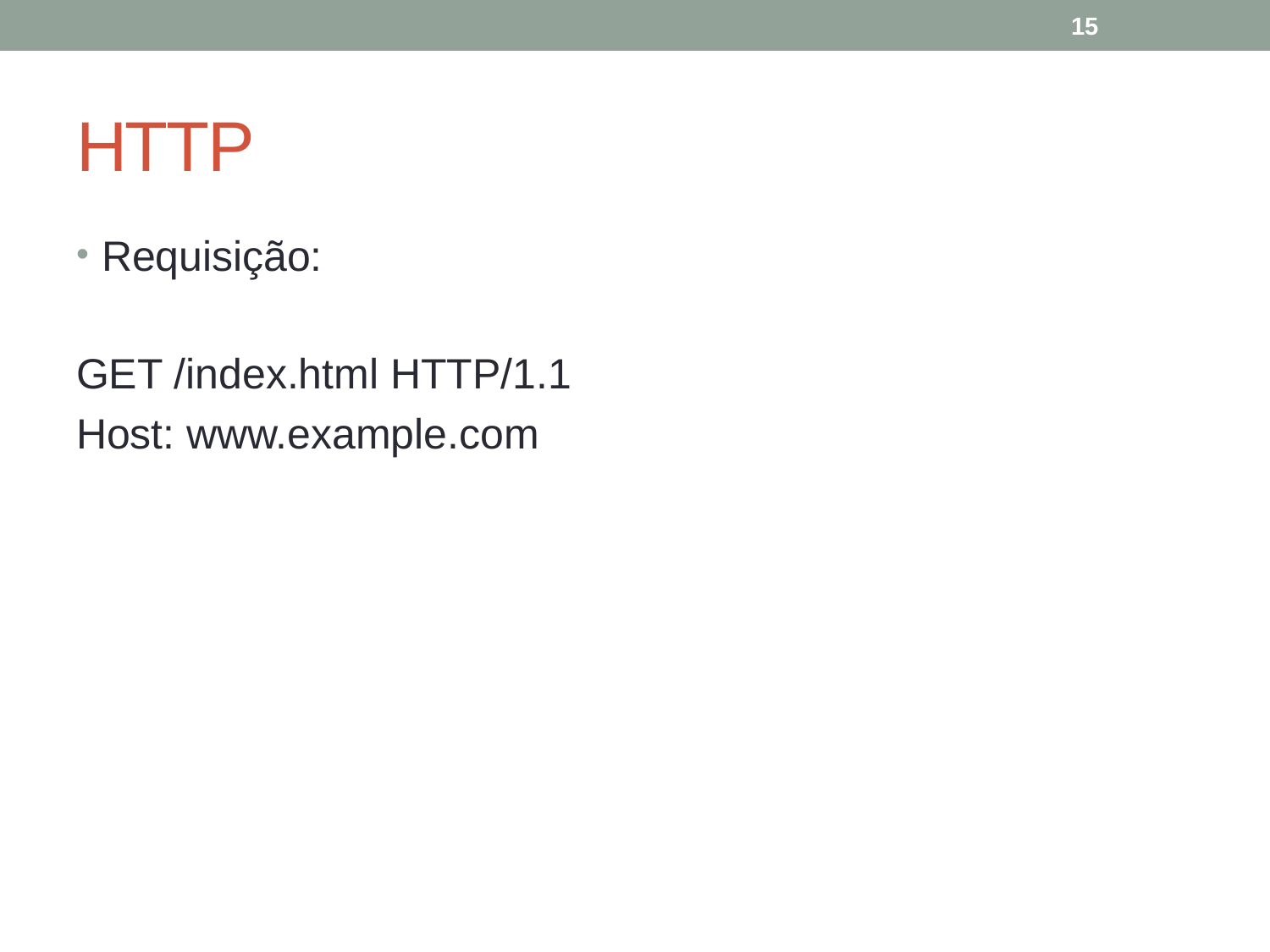

15
# HTTP
Requisição:

GET /index.html HTTP/1.1
Host: www.example.com